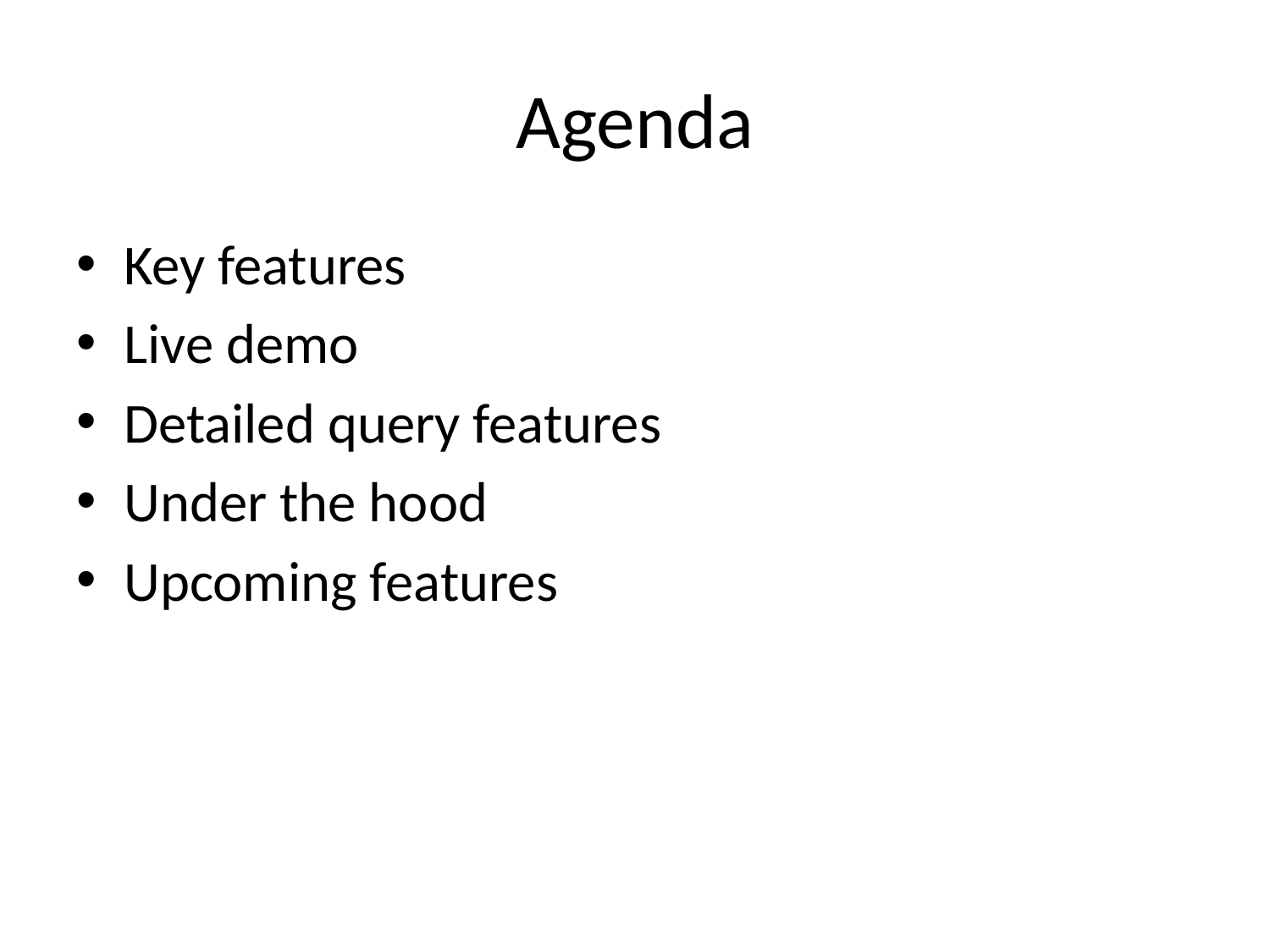

# Agenda
Key features
Live demo
Detailed query features
Under the hood
Upcoming features